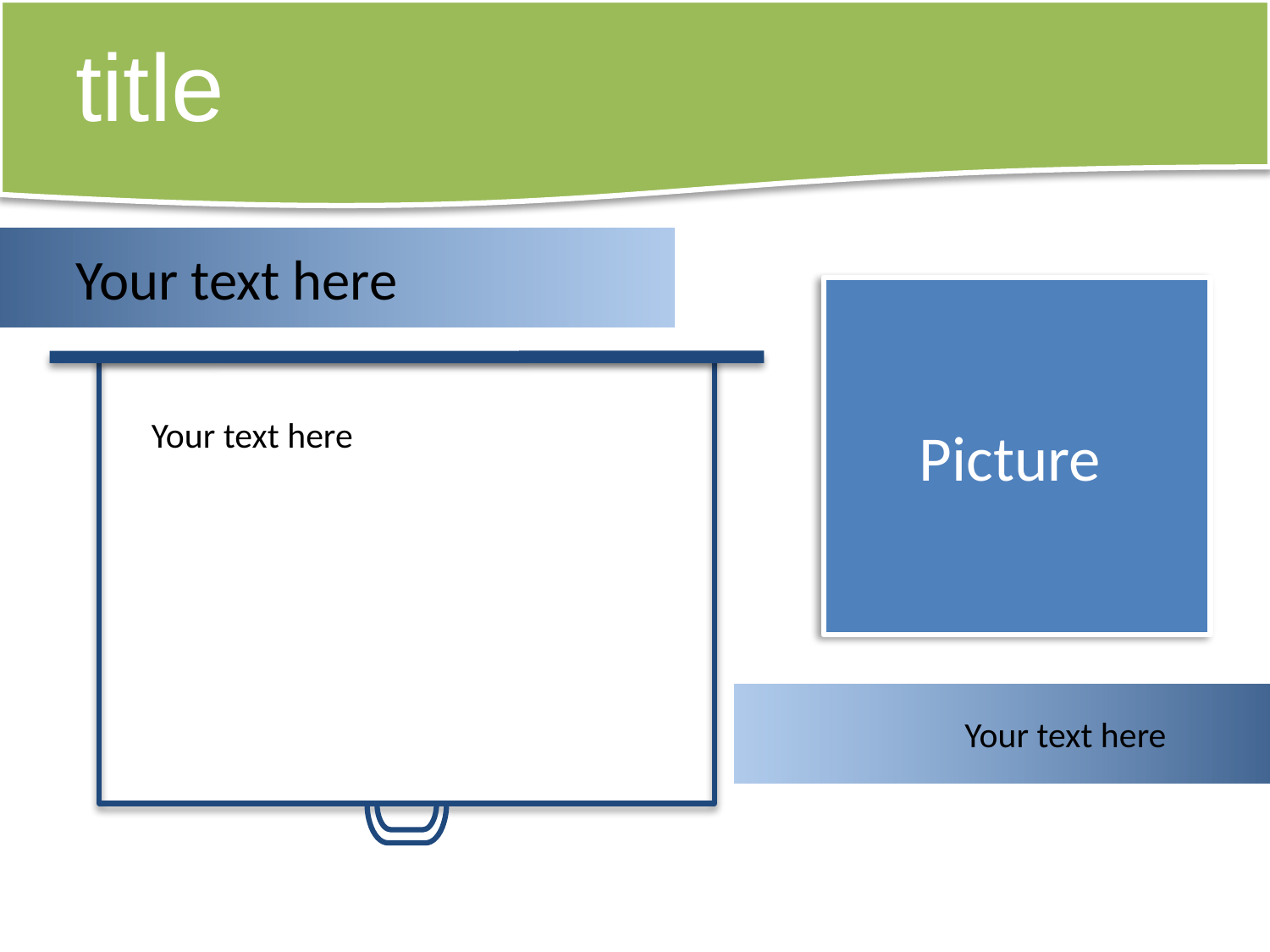

title
Your text here
Picture

Your text here
Your text here